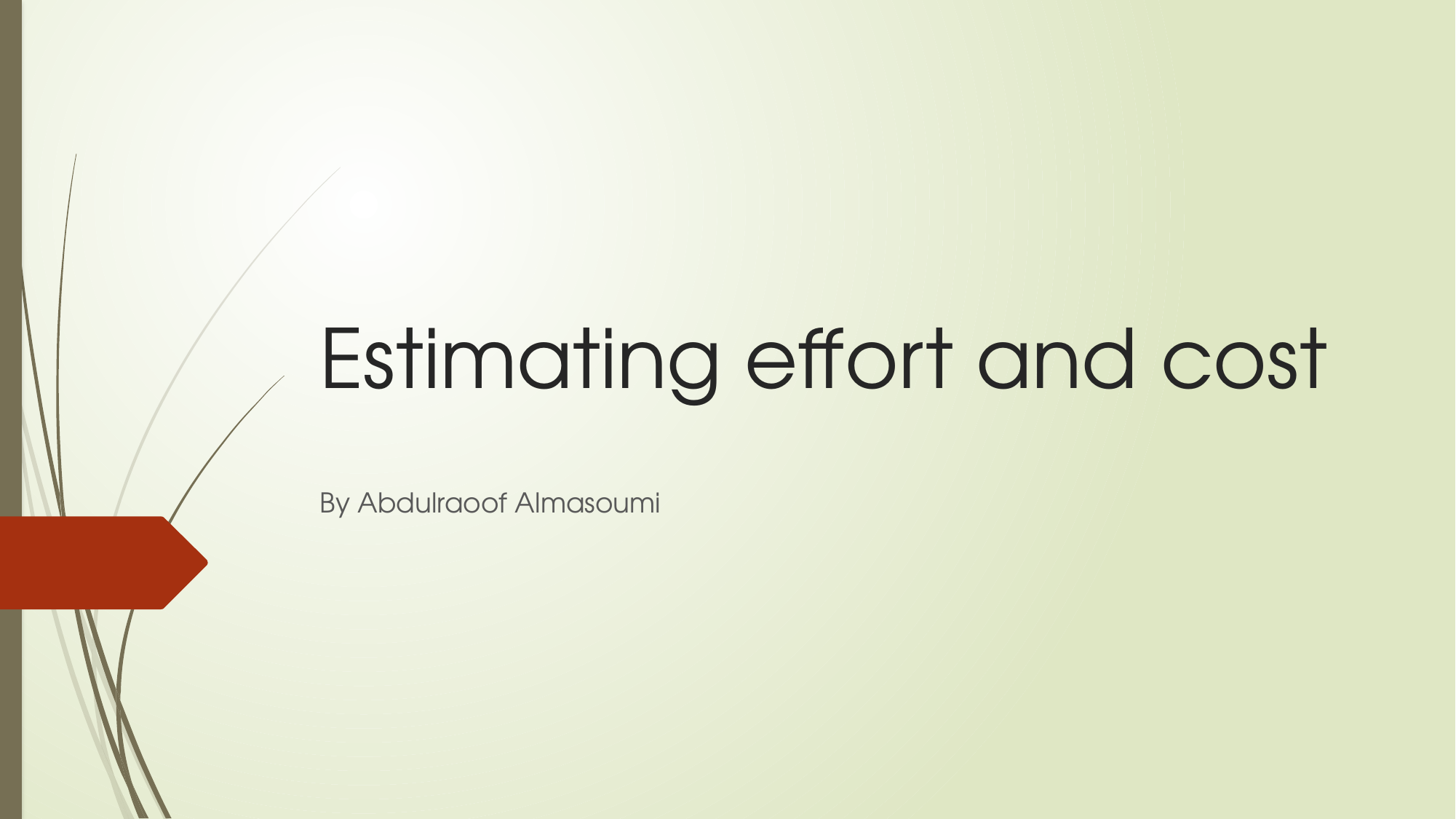

# Estimating effort and cost
By Abdulraoof Almasoumi